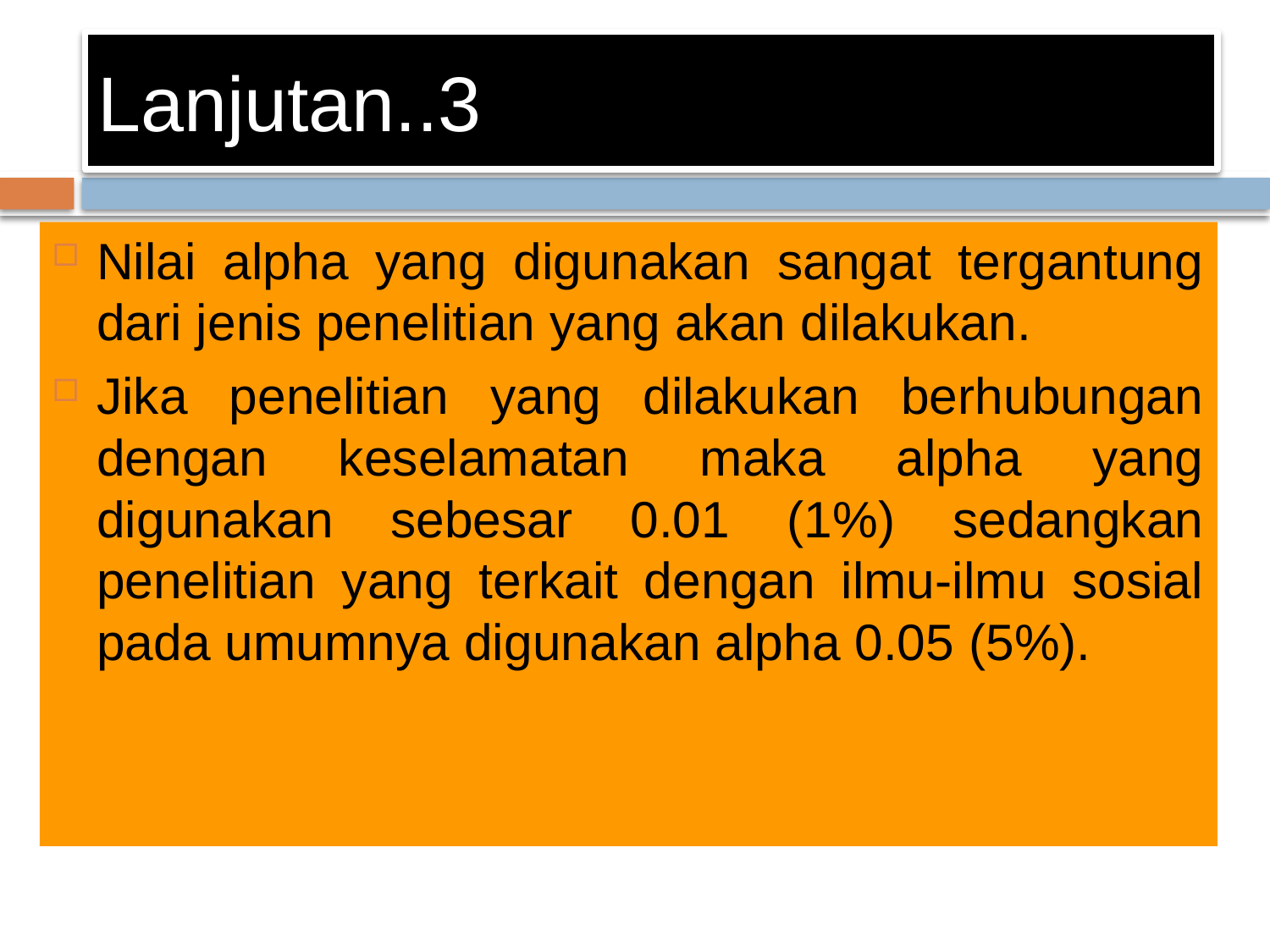

# Lanjutan..3
Nilai alpha yang digunakan sangat tergantung dari jenis penelitian yang akan dilakukan.
Jika penelitian yang dilakukan berhubungan dengan keselamatan maka alpha yang digunakan sebesar 0.01 (1%) sedangkan penelitian yang terkait dengan ilmu-ilmu sosial pada umumnya digunakan alpha 0.05 (5%).